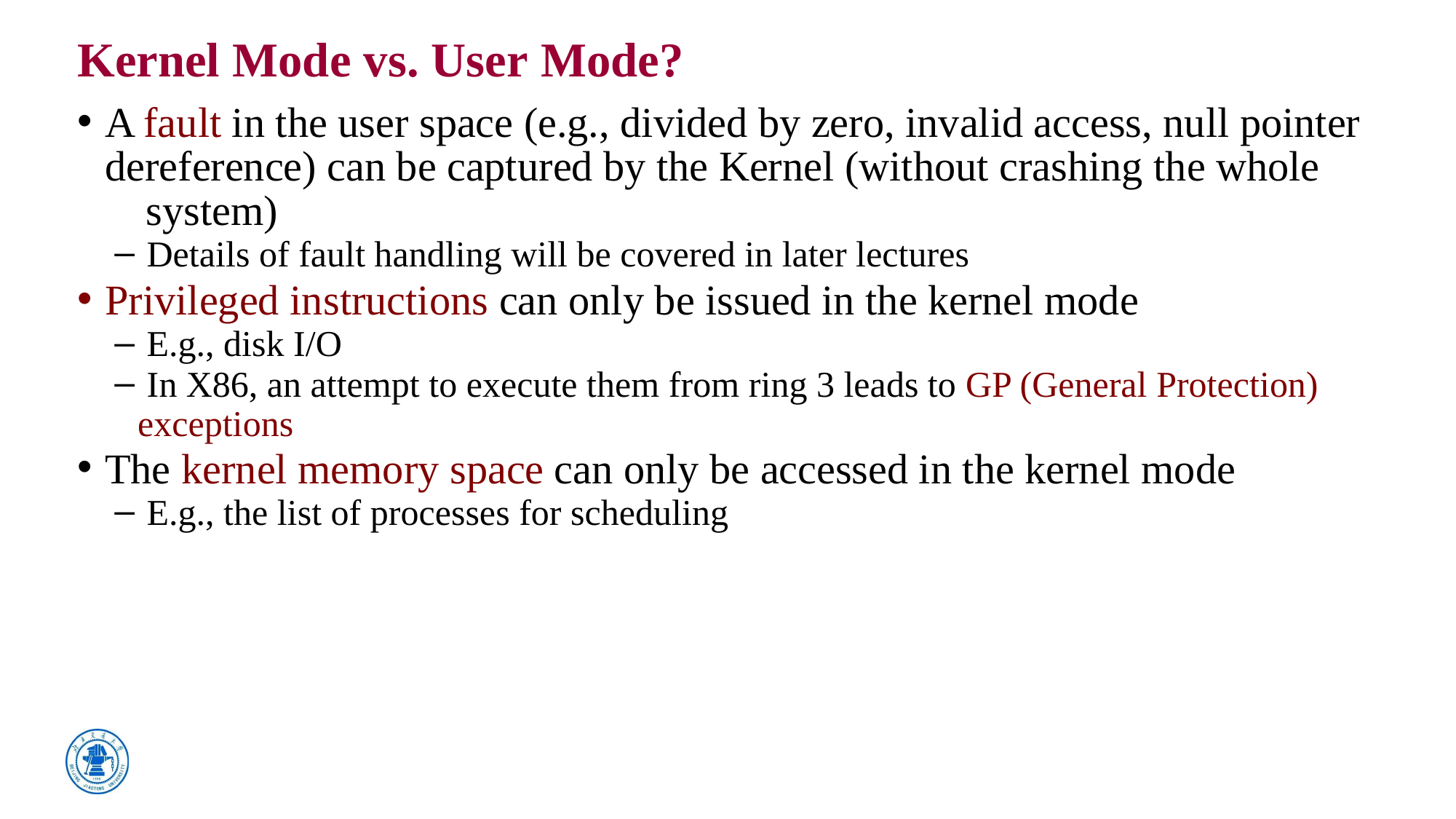

# Kernel Mode vs. User Mode?
A fault in the user space (e.g., divided by zero, invalid access, null pointer dereference) can be captured by the Kernel (without crashing the whole 	system)
 Details of fault handling will be covered in later lectures
Privileged instructions can only be issued in the kernel mode
 E.g., disk I/O
 In X86, an attempt to execute them from ring 3 leads to GP (General Protection) exceptions
The kernel memory space can only be accessed in the kernel mode
 E.g., the list of processes for scheduling